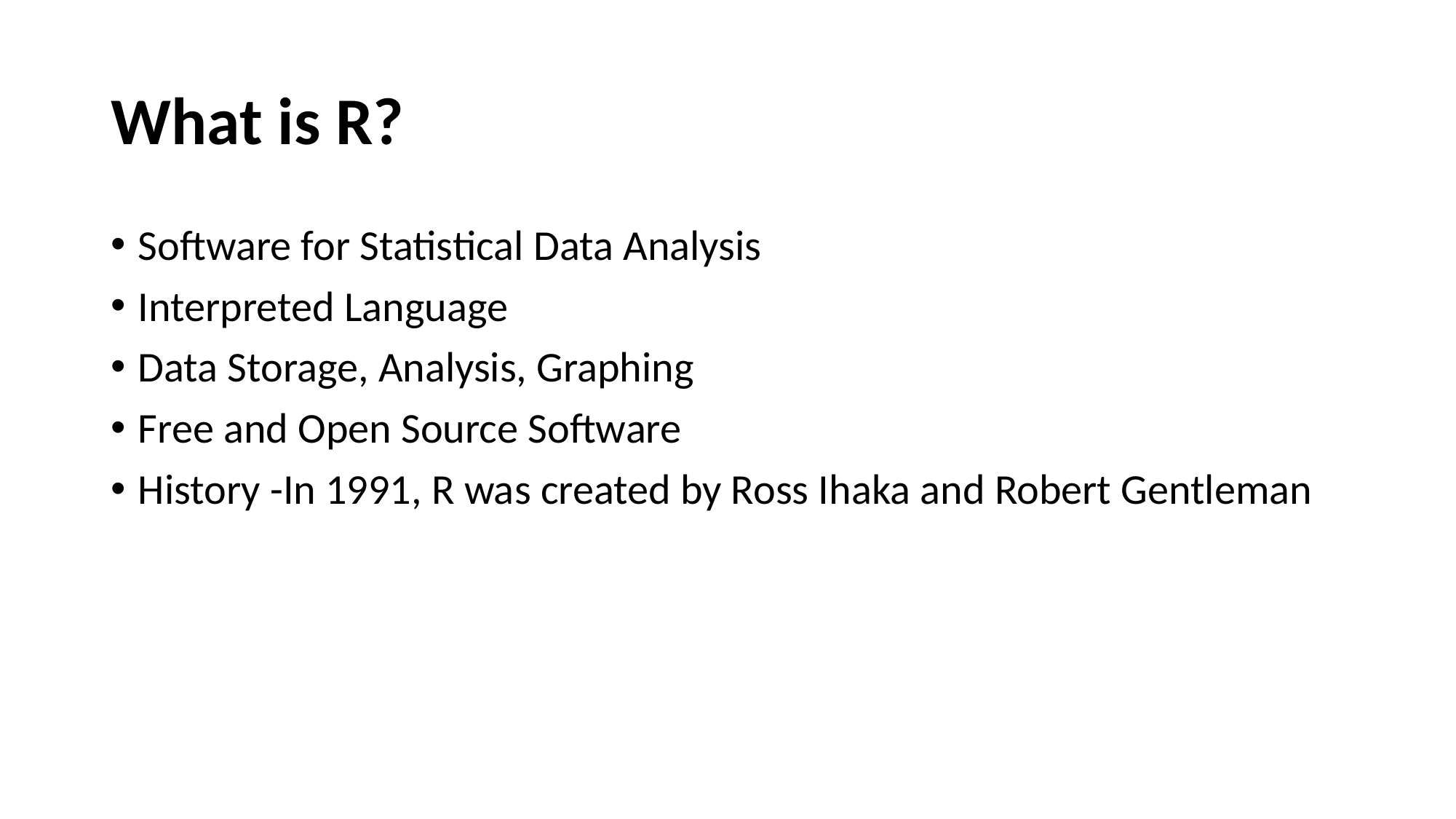

# What is R?
Software for Statistical Data Analysis
Interpreted Language
Data Storage, Analysis, Graphing
Free and Open Source Software
History -In 1991, R was created by Ross Ihaka and Robert Gentleman